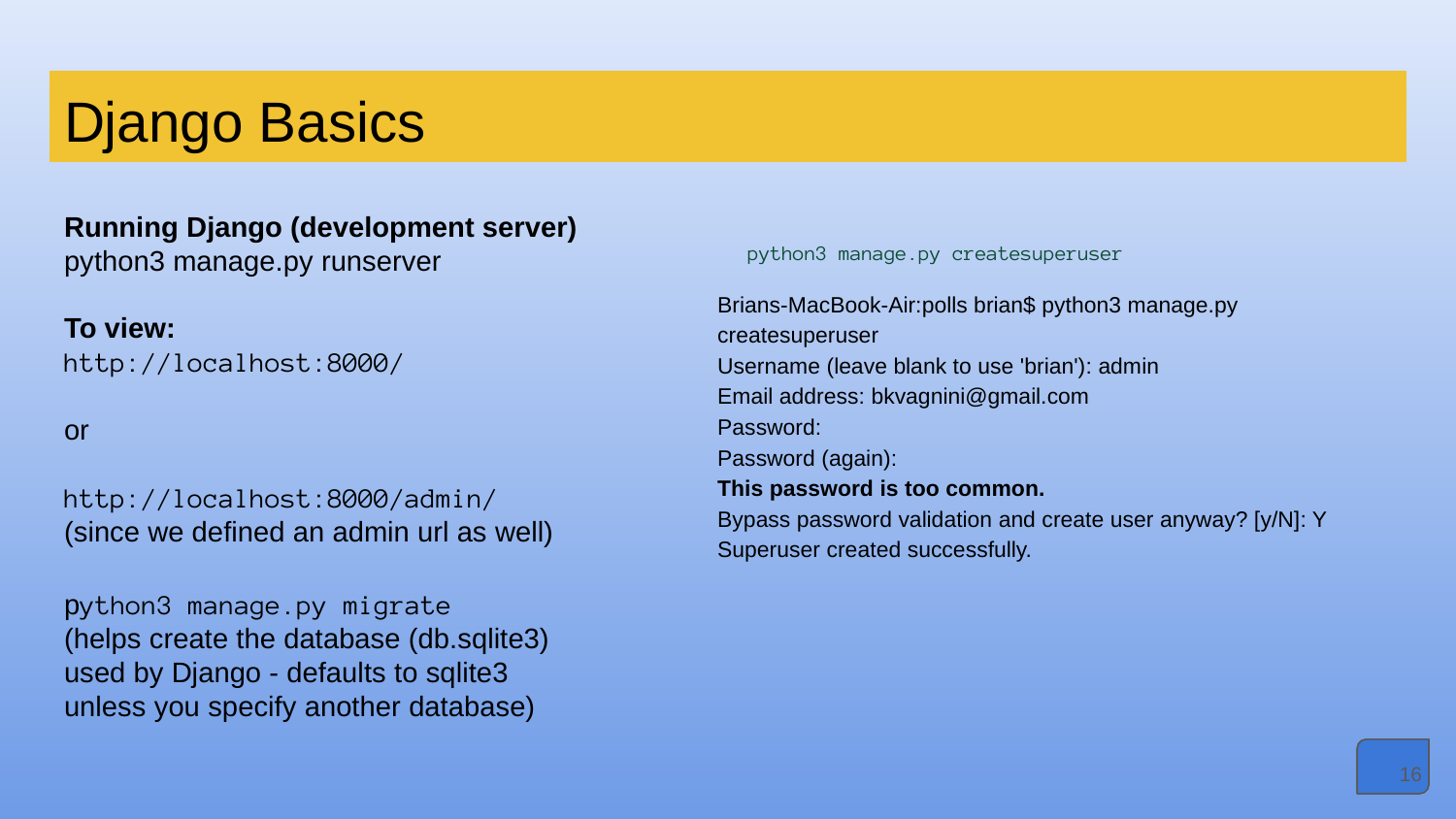

# Django Basics
Running Django (development server)
python3 manage.py runserver

To view:
http://localhost:8000/

or

http://localhost:8000/admin/
(since we defined an admin url as well)

python3 manage.py migrate
(helps create the database (db.sqlite3) used by Django - defaults to sqlite3 unless you specify another database)
python3 manage.py createsuperuser
Brians-MacBook-Air:polls brian$ python3 manage.py createsuperuser
Username (leave blank to use 'brian'): admin
Email address: bkvagnini@gmail.com
Password:
Password (again):
This password is too common.
Bypass password validation and create user anyway? [y/N]: Y
Superuser created successfully.

16